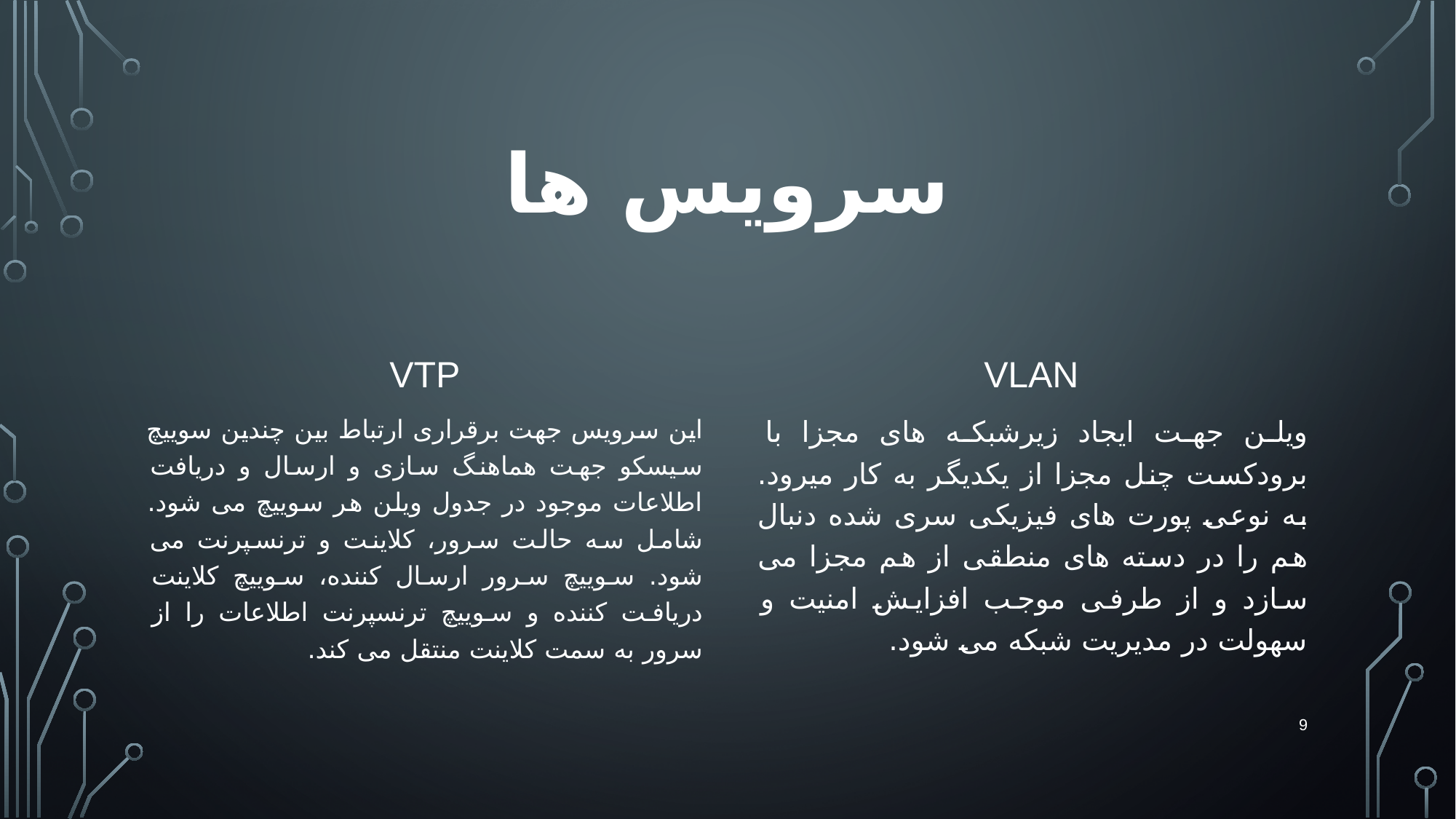

# سرویس ها
VTP
VLAN
این سرویس جهت برقراری ارتباط بین چندین سوییچ سیسکو جهت هماهنگ سازی و ارسال و دریافت اطلاعات موجود در جدول ویلن هر سوییچ می شود. شامل سه حالت سرور، کلاینت و ترنسپرنت می شود. سوییچ سرور ارسال کننده، سوییچ کلاینت دریافت کننده و سوییچ ترنسپرنت اطلاعات را از سرور به سمت کلاینت منتقل می کند.
ویلن جهت ایجاد زیرشبکه های مجزا با برودکست چنل مجزا از یکدیگر به کار میرود. به نوعی پورت های فیزیکی سری شده دنبال هم را در دسته های منطقی از هم مجزا می سازد و از طرفی موجب افزایش امنیت و سهولت در مدیریت شبکه می شود.
9